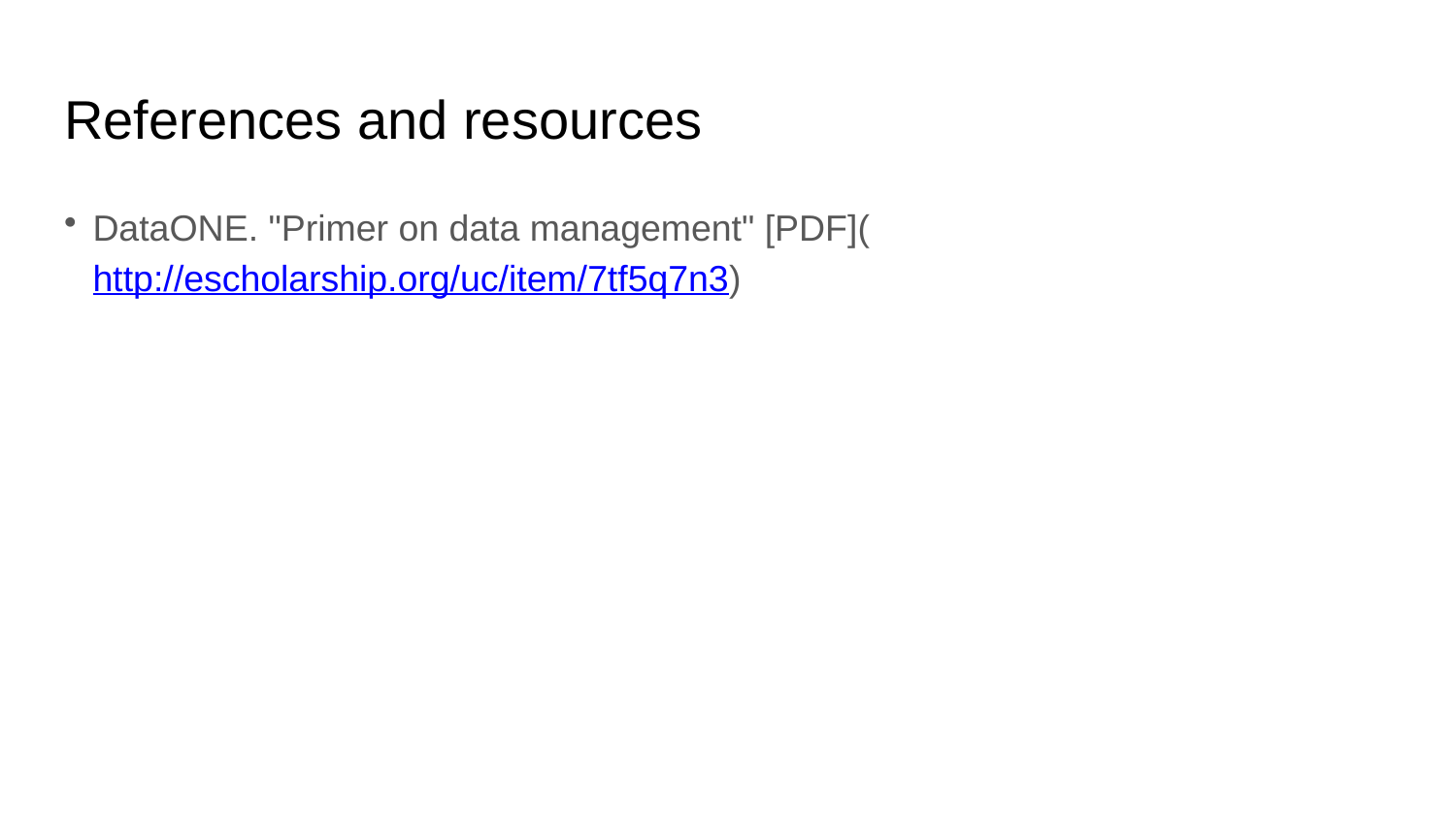

# References and resources
DataONE. "Primer on data management" [PDF](http://escholarship.org/uc/item/7tf5q7n3)